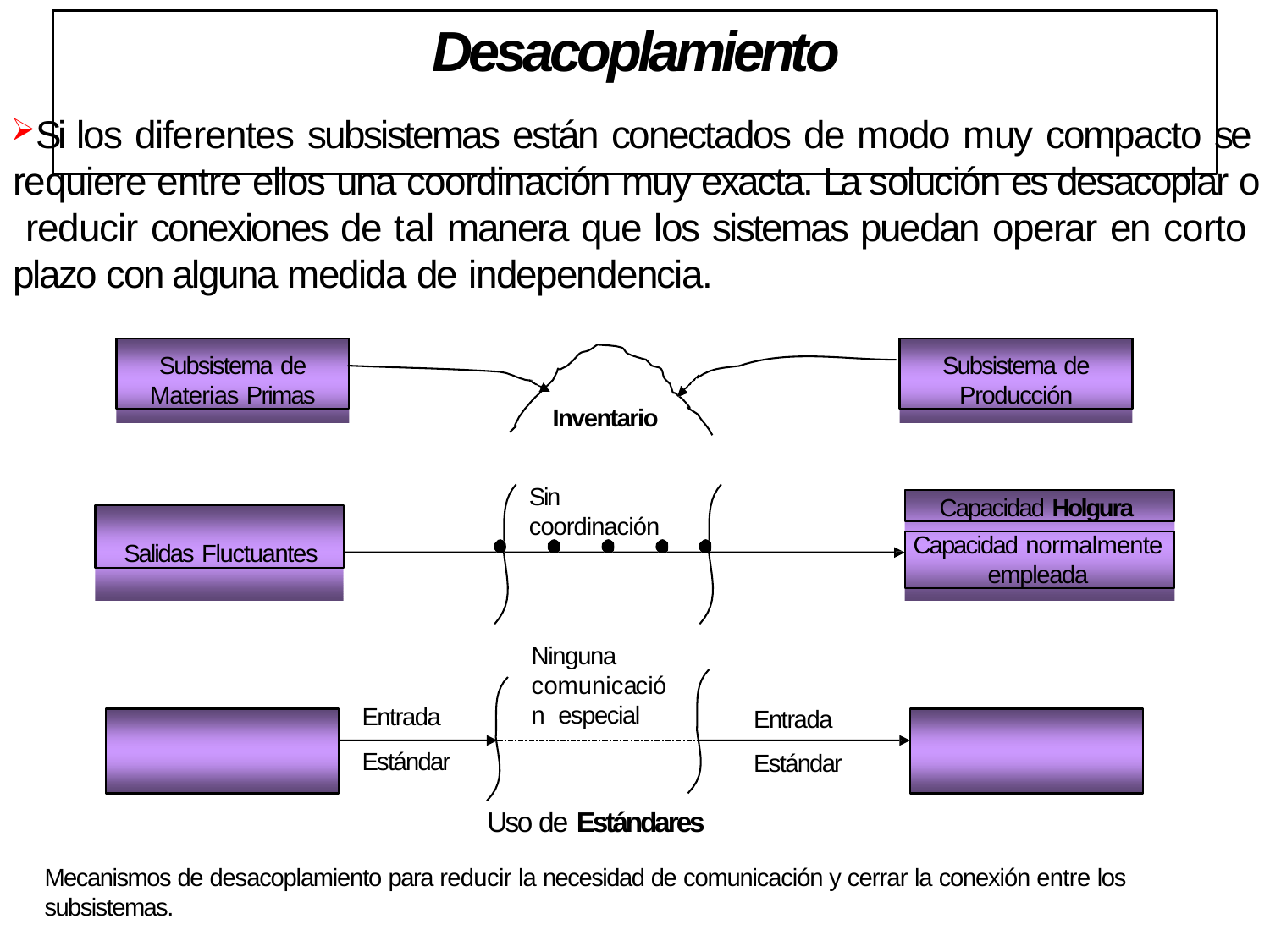

# Desacoplamiento
Si los diferentes subsistemas están conectados de modo muy compacto se  requiere entre ellos una coordinación muy exacta. La solución es desacoplar o  reducir conexiones de tal manera que los sistemas puedan operar en corto  plazo con alguna medida de independencia.

Subsistema de
Materias Primas

Subsistema de
Producción

Inventario
Sin coordinación

Capacidad Holgura

Salidas Fluctuantes
Capacidad normalmente
empleada

Ninguna  comunicación  especial

Entrada
Estándar
Entrada
Estándar

Uso de Estándares
Mecanismos de desacoplamiento para reducir la necesidad de comunicación y cerrar la conexión entre los subsistemas.